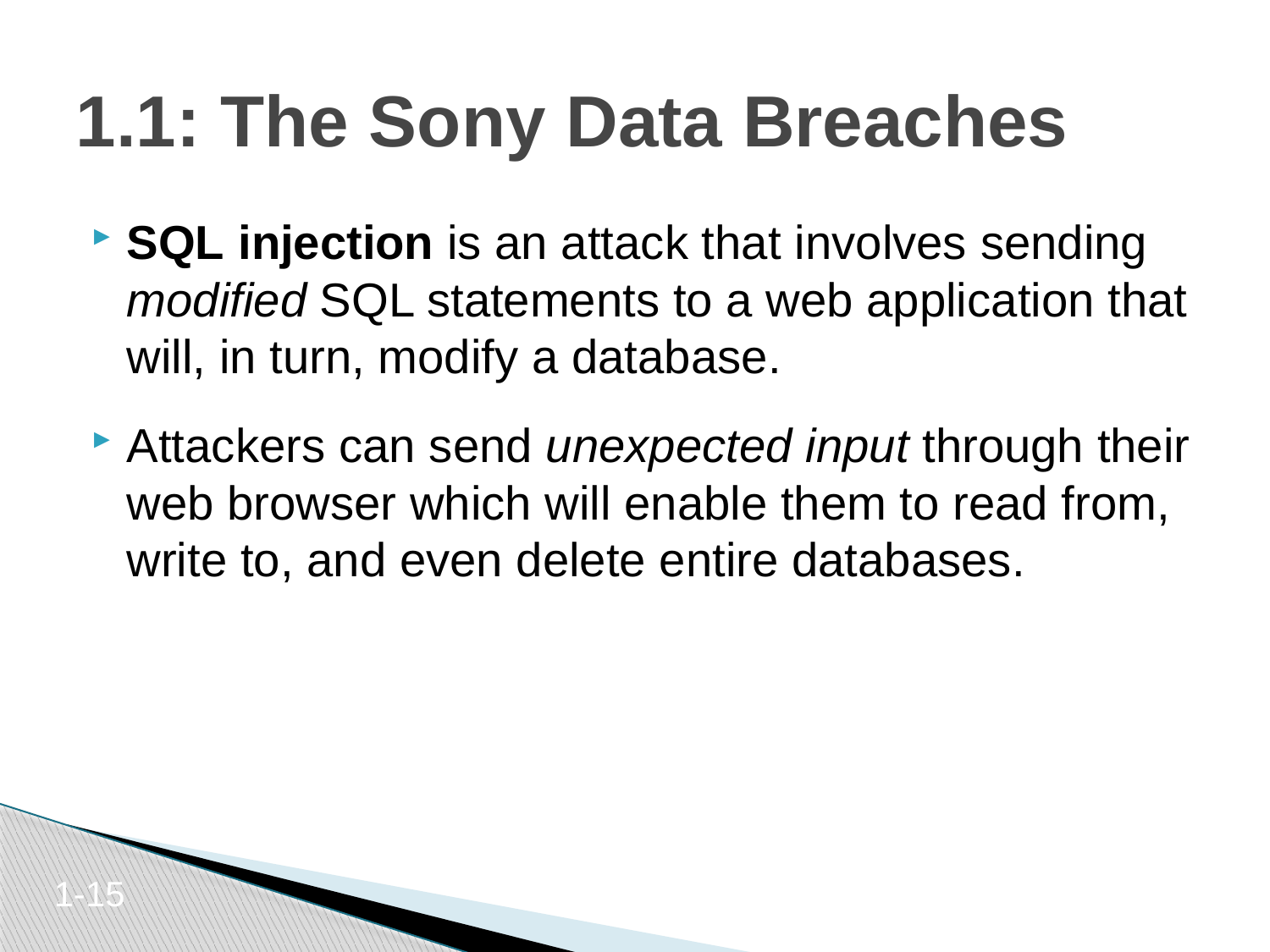

# 1.1: The Sony Data Breaches
SQL injection is an attack that involves sending modified SQL statements to a web application that will, in turn, modify a database.
Attackers can send unexpected input through their web browser which will enable them to read from, write to, and even delete entire databases.
1-15